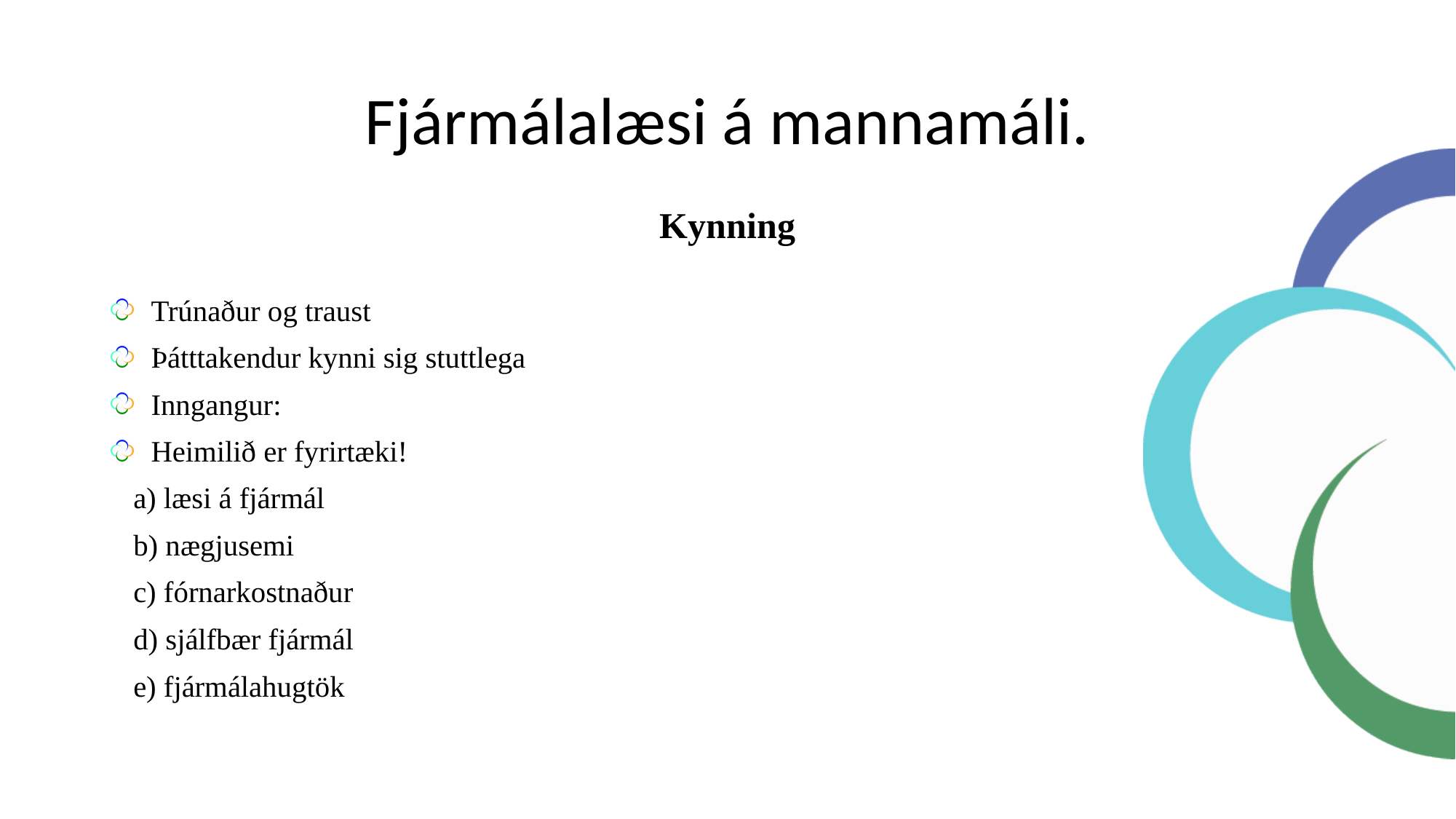

# Fjármálalæsi á mannamáli.
Kynning
Trúnaður og traust
Þátttakendur kynni sig stuttlega
Inngangur:
Heimilið er fyrirtæki!
   a) læsi á fjármál
   b) nægjusemi
   c) fórnarkostnaður
   d) sjálfbær fjármál
   e) fjármálahugtök